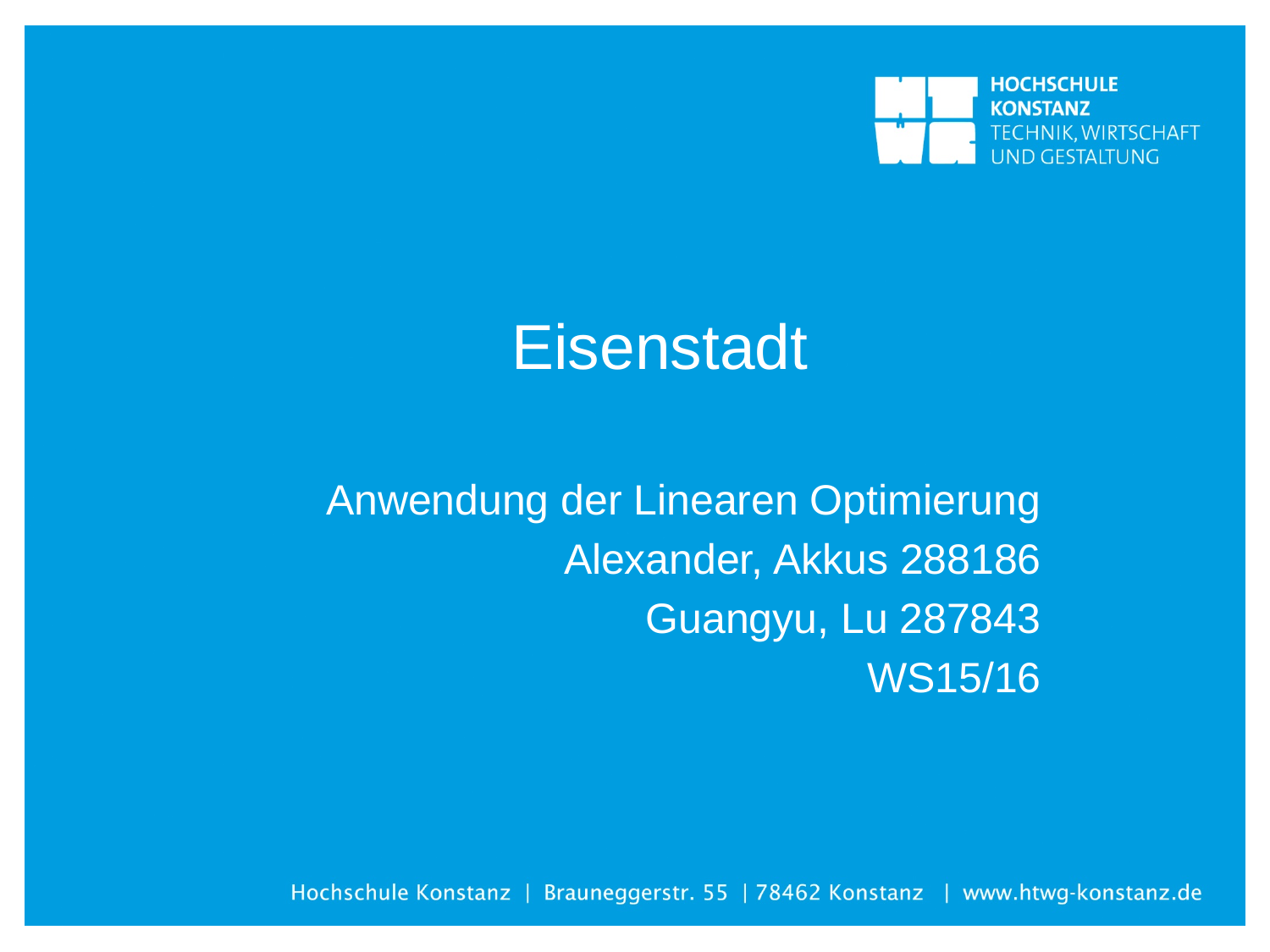

# Eisenstadt
Anwendung der Linearen Optimierung
Alexander, Akkus 288186
Guangyu, Lu 287843
WS15/16